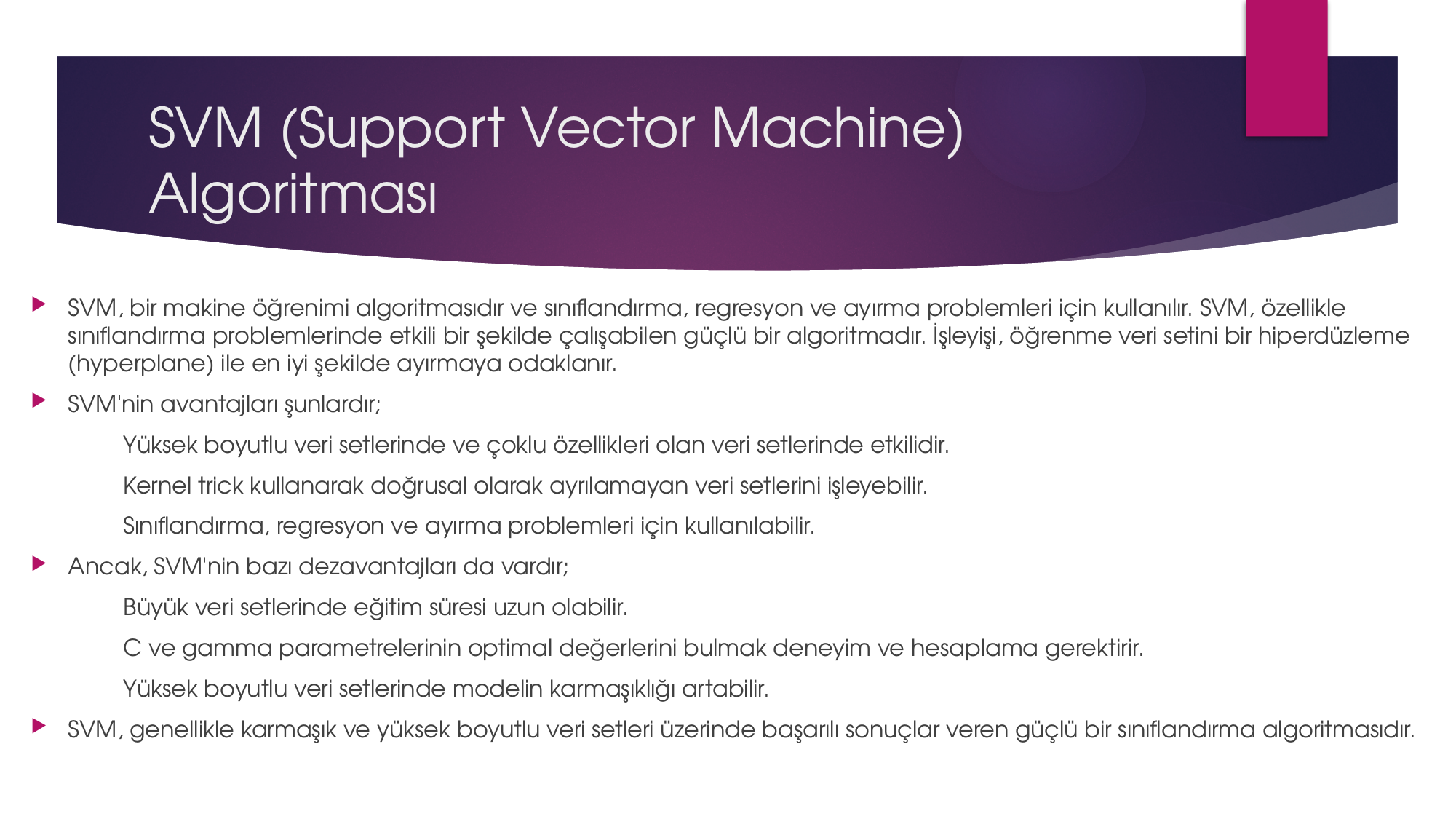

# SVM (Support Vector Machine) Algoritması
SVM, bir makine öğrenimi algoritmasıdır ve sınıflandırma, regresyon ve ayırma problemleri için kullanılır. SVM, özellikle sınıflandırma problemlerinde etkili bir şekilde çalışabilen güçlü bir algoritmadır. İşleyişi, öğrenme veri setini bir hiperdüzleme (hyperplane) ile en iyi şekilde ayırmaya odaklanır.
SVM'nin avantajları şunlardır;
	Yüksek boyutlu veri setlerinde ve çoklu özellikleri olan veri setlerinde etkilidir.
	Kernel trick kullanarak doğrusal olarak ayrılamayan veri setlerini işleyebilir.
	Sınıflandırma, regresyon ve ayırma problemleri için kullanılabilir.
Ancak, SVM'nin bazı dezavantajları da vardır;
	Büyük veri setlerinde eğitim süresi uzun olabilir.
	C ve gamma parametrelerinin optimal değerlerini bulmak deneyim ve hesaplama gerektirir.
	Yüksek boyutlu veri setlerinde modelin karmaşıklığı artabilir.
SVM, genellikle karmaşık ve yüksek boyutlu veri setleri üzerinde başarılı sonuçlar veren güçlü bir sınıflandırma algoritmasıdır.